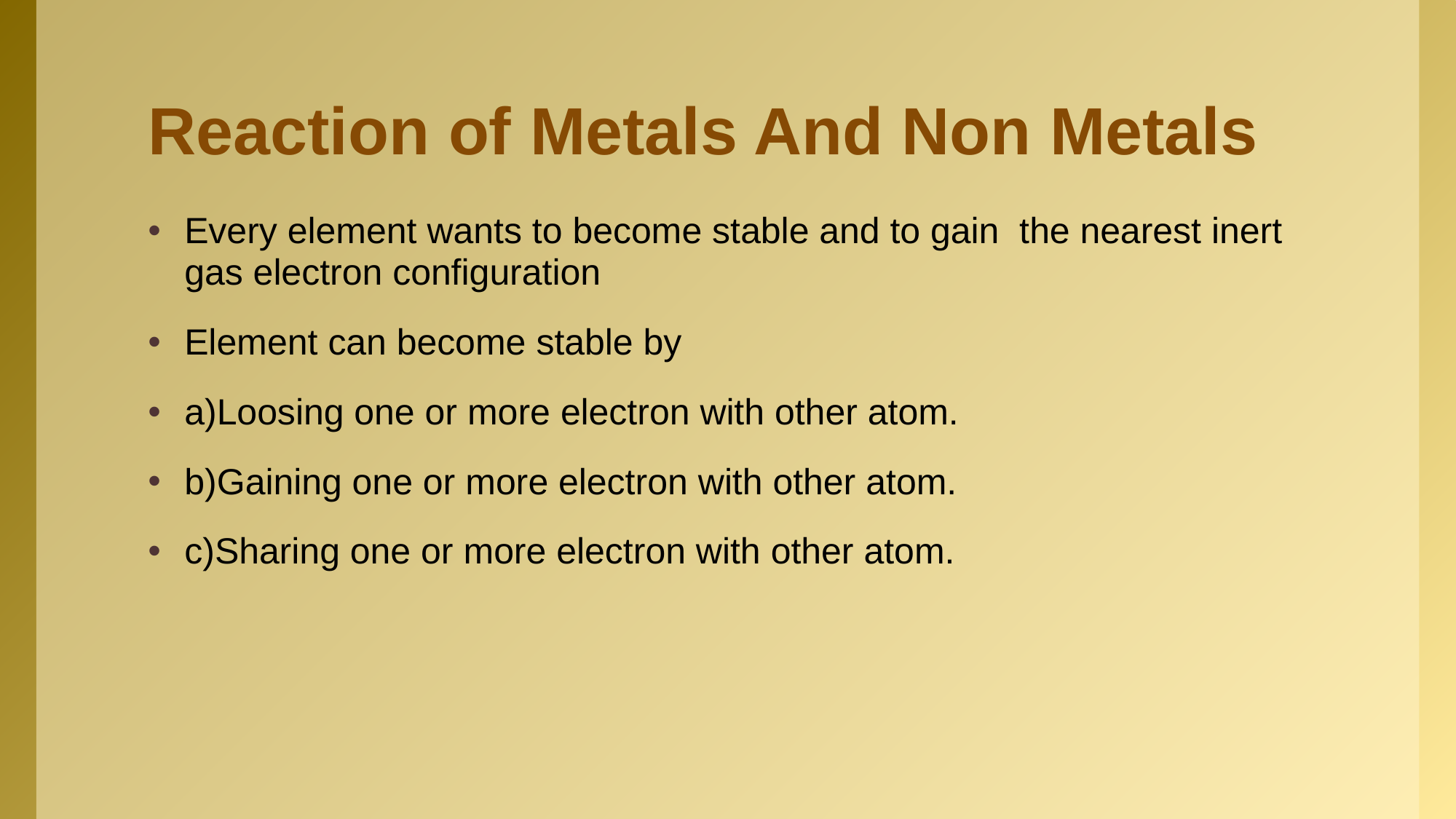

# Reaction of Metals And Non Metals
Every element wants to become stable and to gain  the nearest inert gas electron configuration
Element can become stable by
a)Loosing one or more electron with other atom.
b)Gaining one or more electron with other atom.
c)Sharing one or more electron with other atom.